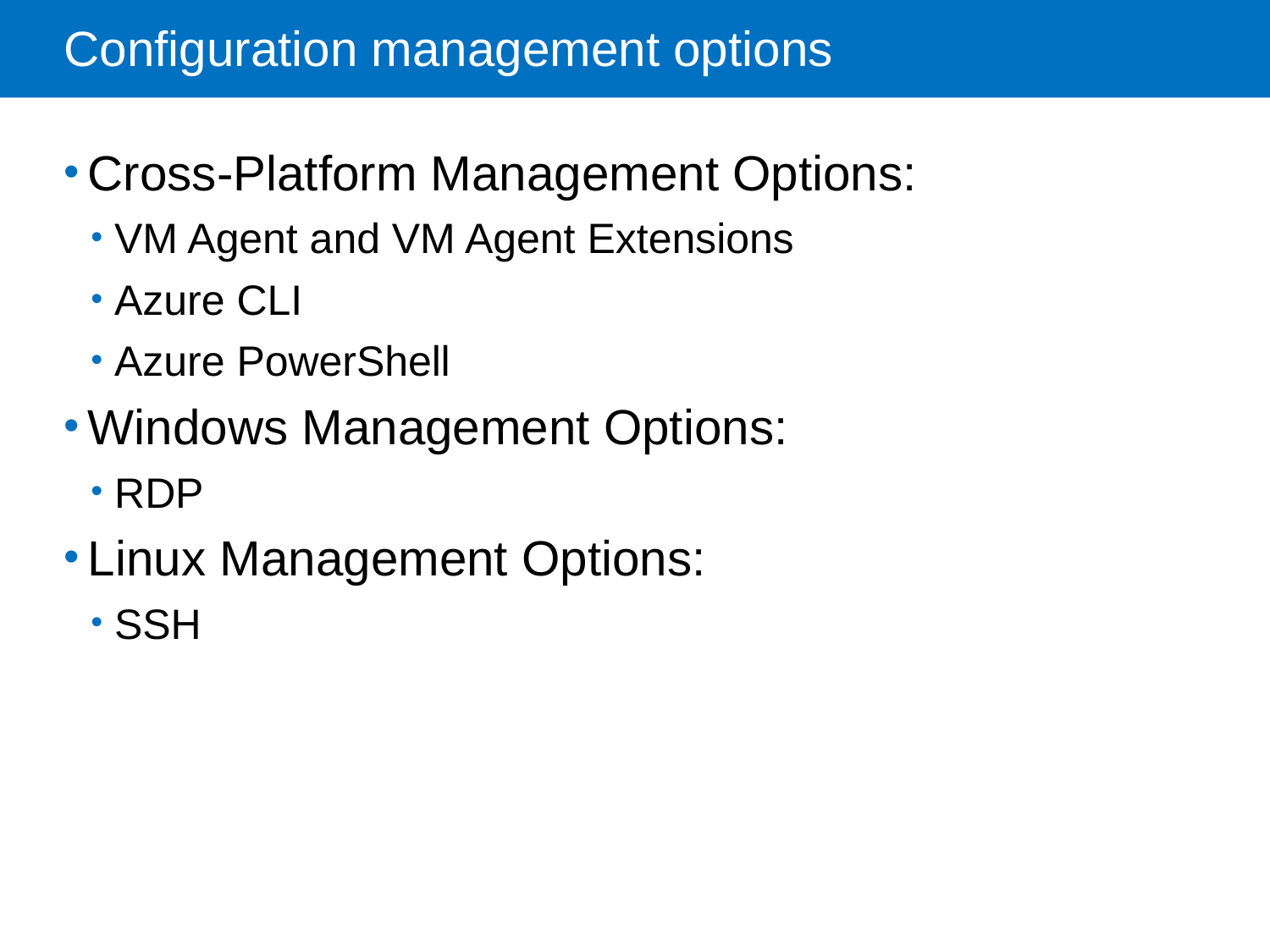

# Configuration management options
Cross-Platform Management Options:
VM Agent and VM Agent Extensions
Azure CLI
Azure PowerShell
Windows Management Options:
RDP
Linux Management Options:
SSH